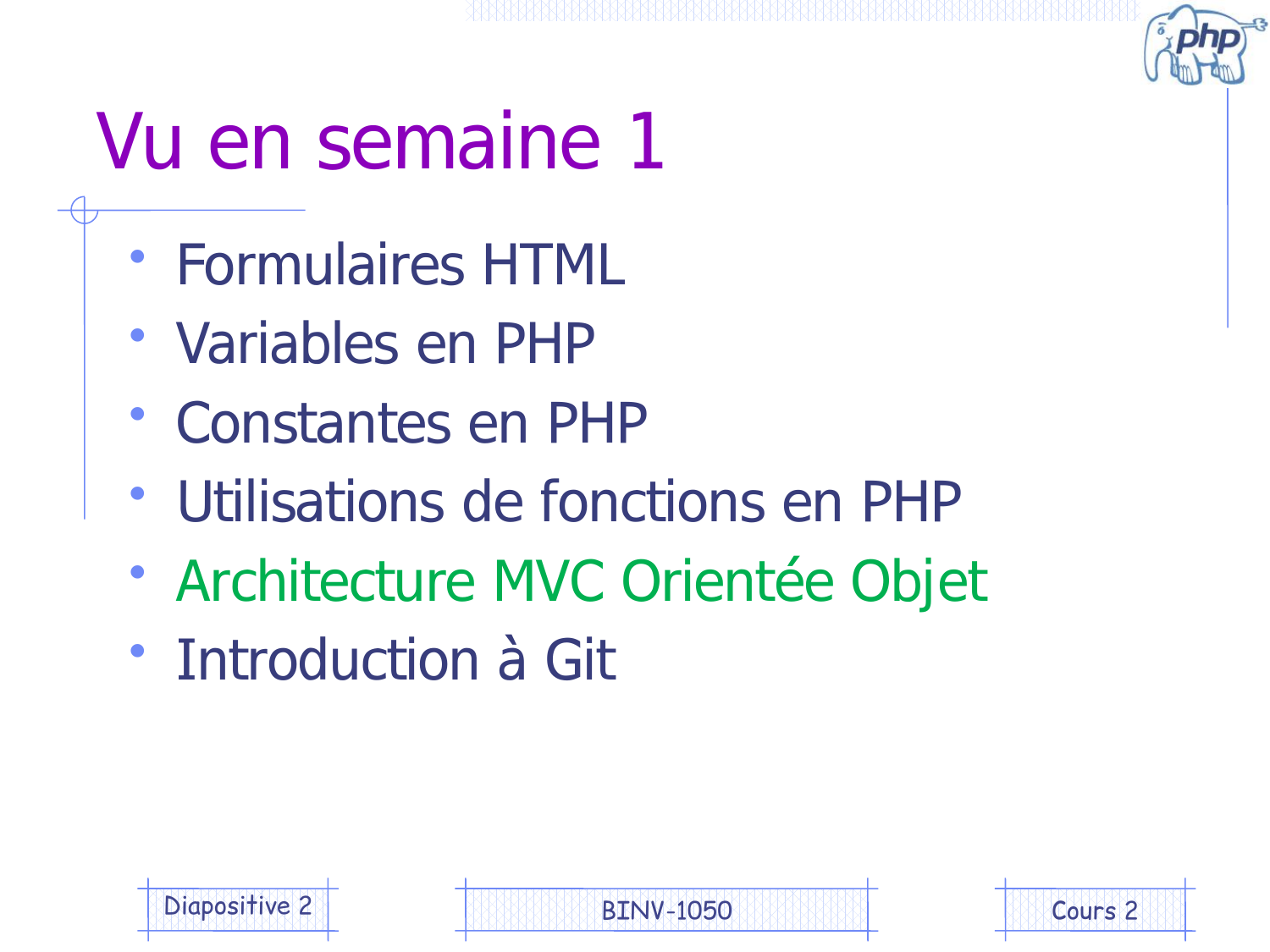

# Vu en semaine 1
Formulaires HTML
Variables en PHP
Constantes en PHP
Utilisations de fonctions en PHP
Architecture MVC Orientée Objet
Introduction à Git
Diapositive 2
BINV-1050
Cours 2